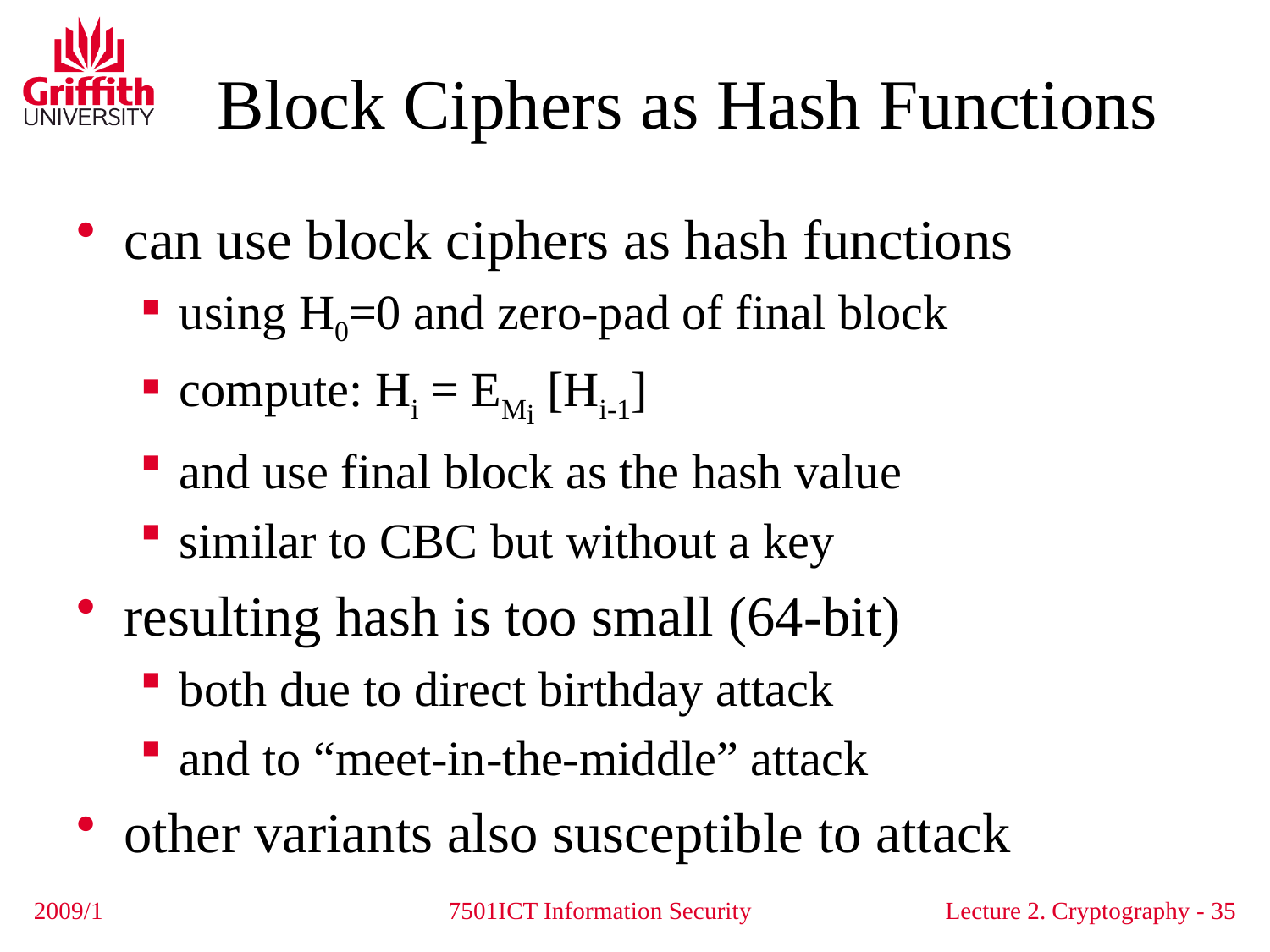

# Block Ciphers as Hash Functions
can use block ciphers as hash functions
using H0=0 and zero-pad of final block
compute: Hi = EMi [Hi-1]
and use final block as the hash value
similar to CBC but without a key
resulting hash is too small (64-bit)
both due to direct birthday attack
and to “meet-in-the-middle” attack
other variants also susceptible to attack
2009/1
7501ICT Information Security
Lecture 2. Cryptography - 35